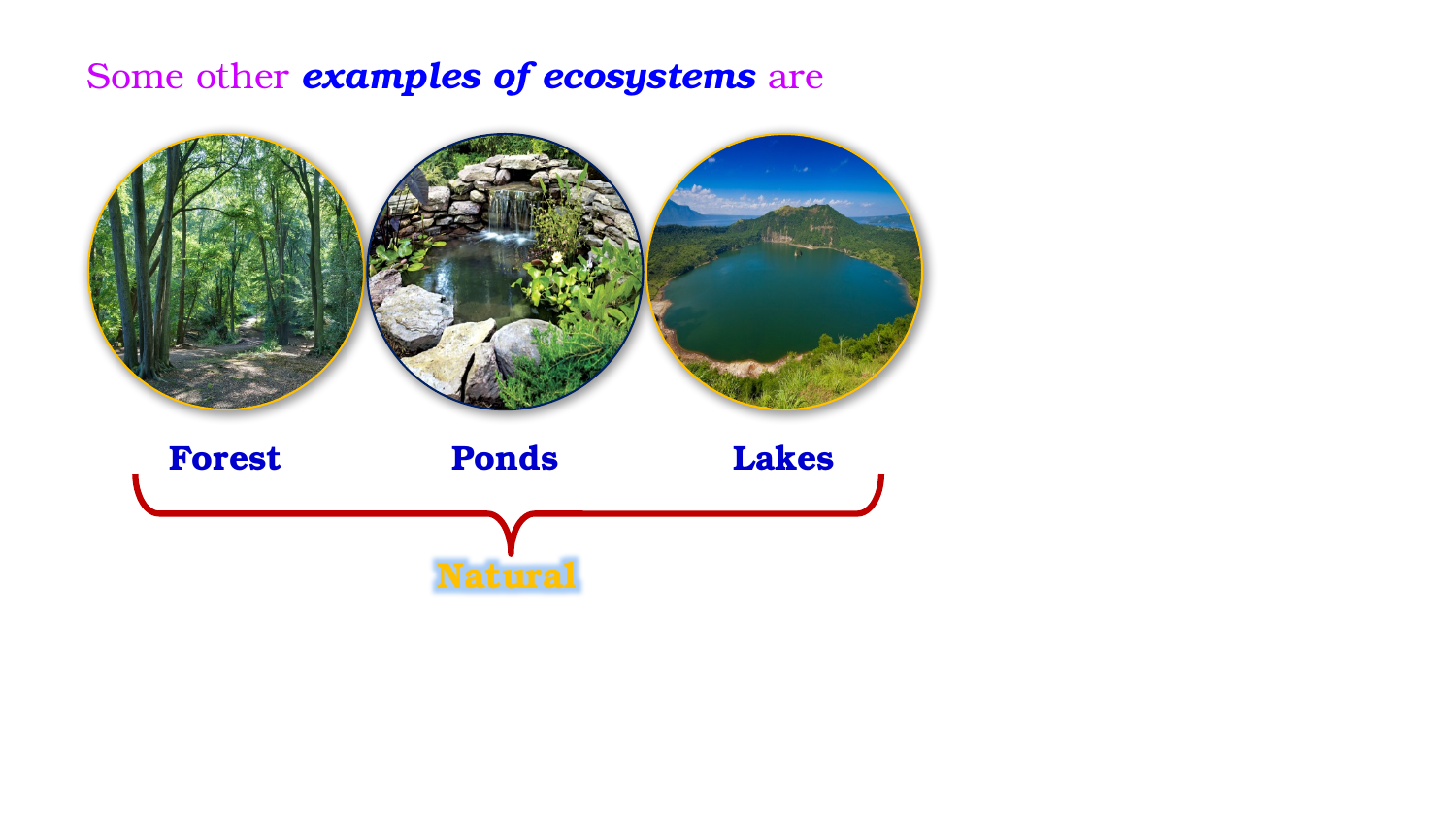

Some other examples of ecosystems are

Forest

Ponds

Lakes

Natural